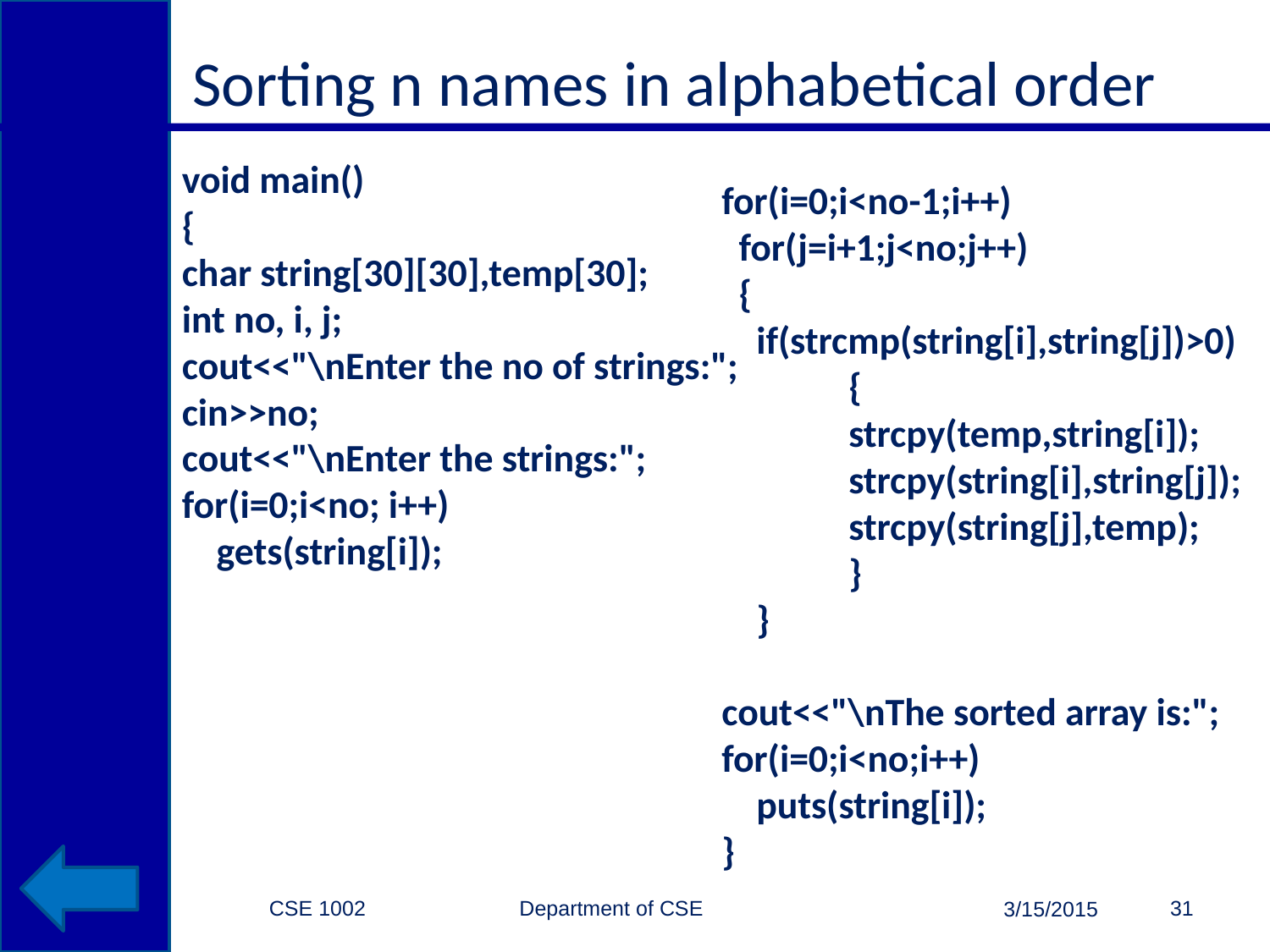

# Sorting n names in alphabetical order
void main()
{
char string[30][30],temp[30];
int no, i, j;
cout<<"\nEnter the no of strings:";
cin>>no;
cout<<"\nEnter the strings:";
for(i=0;i<no; i++)
    gets(string[i]);

for(i=0;i<no-1;i++)
  for(j=i+1;j<no;j++)
  {
    if(strcmp(string[i],string[j])>0)
	{
 	strcpy(temp,string[i]);
 	strcpy(string[i],string[j]);
 	strcpy(string[j],temp);
	}
    }

cout<<"\nThe sorted array is:";
for(i=0;i<no;i++)
    puts(string[i]);
}

CSE 1002                          Department of CSE
31
3/15/2015